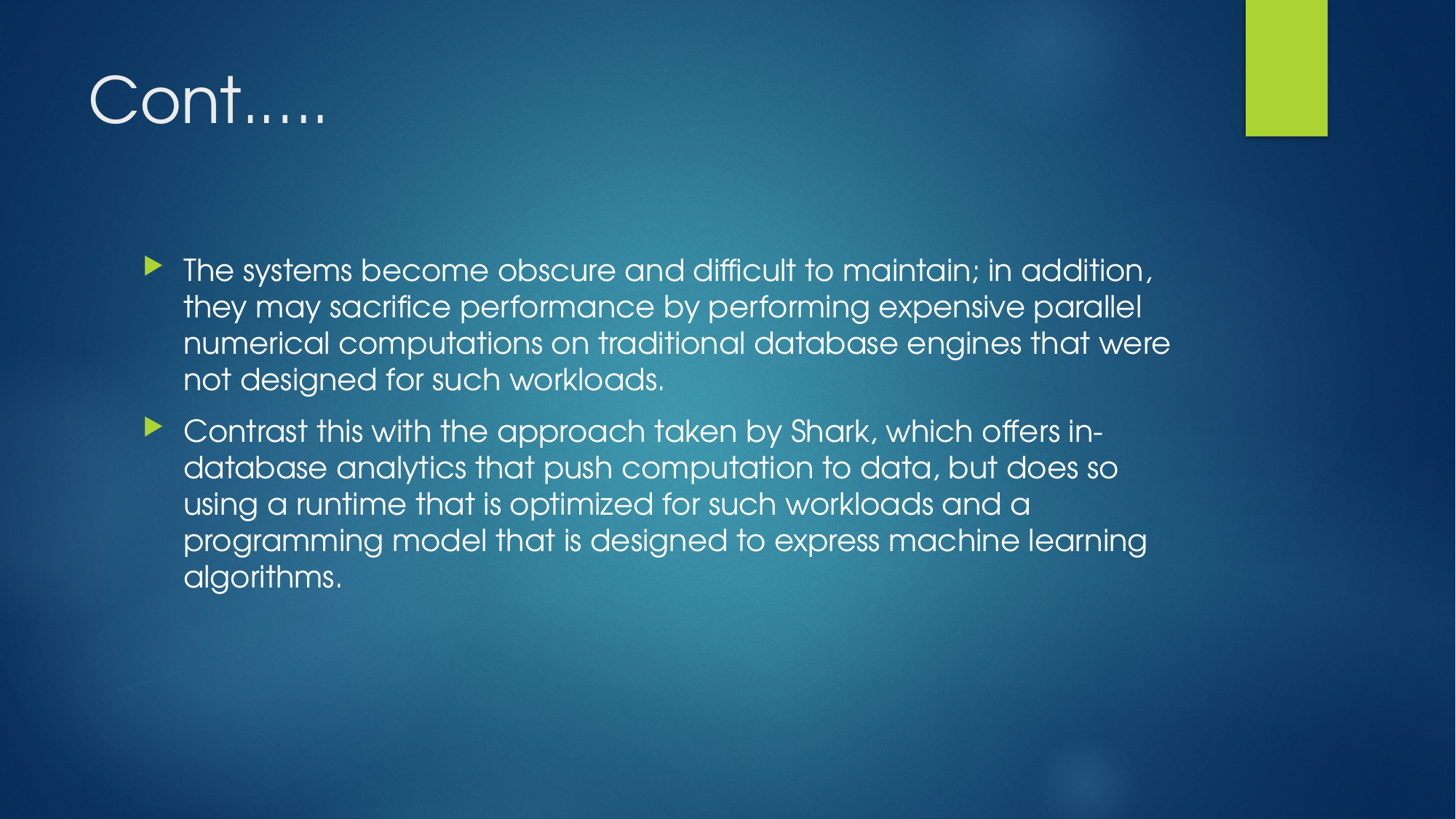

# Cont.….
The systems become obscure and difficult to maintain; in addition, they may sacrifice performance by performing expensive parallel numerical computations on traditional database engines that were not designed for such workloads.
Contrast this with the approach taken by Shark, which offers in-database analytics that push computation to data, but does so using a runtime that is optimized for such workloads and a programming model that is designed to express machine learning algorithms.